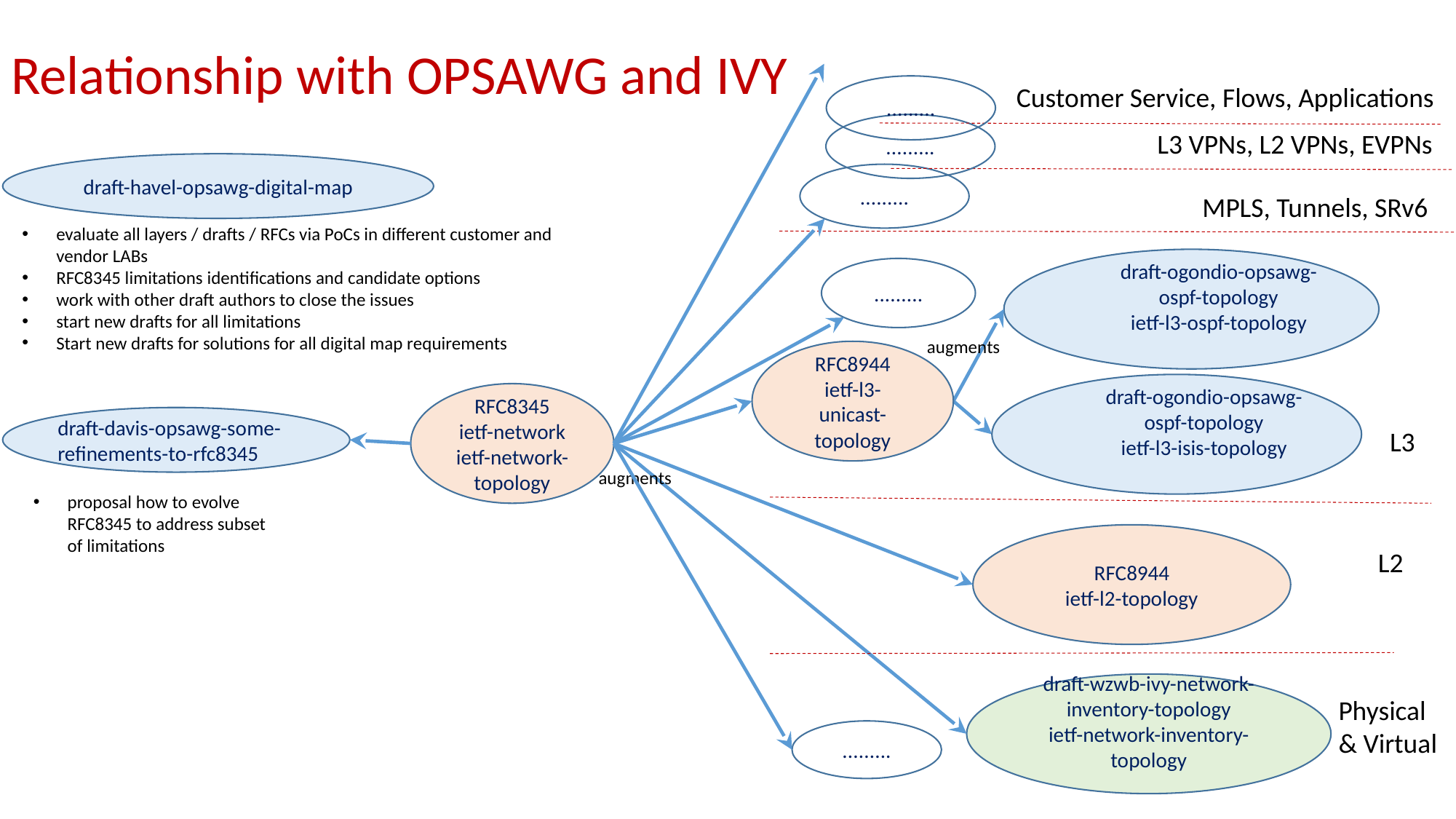

# Relationship with OPSAWG and IVY
Customer Service, Flows, Applications
.........
.........
L3 VPNs, L2 VPNs, EVPNs
draft-havel-opsawg-digital-map
.........
MPLS, Tunnels, SRv6
evaluate all layers / drafts / RFCs via PoCs in different customer and vendor LABs
RFC8345 limitations identifications and candidate options
work with other draft authors to close the issues
start new drafts for all limitations
Start new drafts for solutions for all digital map requirements
draft-ogondio-opsawg-ospf-topology
ietf-l3-ospf-topology

.........
augments
RFC8944
ietf-l3-unicast-topology
draft-ogondio-opsawg-ospf-topology
ietf-l3-isis-topology

RFC8345
ietf-network
ietf-network-topology
draft-davis-opsawg-some-refinements-to-rfc8345
L3
augments
proposal how to evolve RFC8345 to address subset of limitations
RFC8944
ietf-l2-topology
L2
draft-wzwb-ivy-network-inventory-topology
ietf-network-inventory-topology

Physical & Virtual
.........